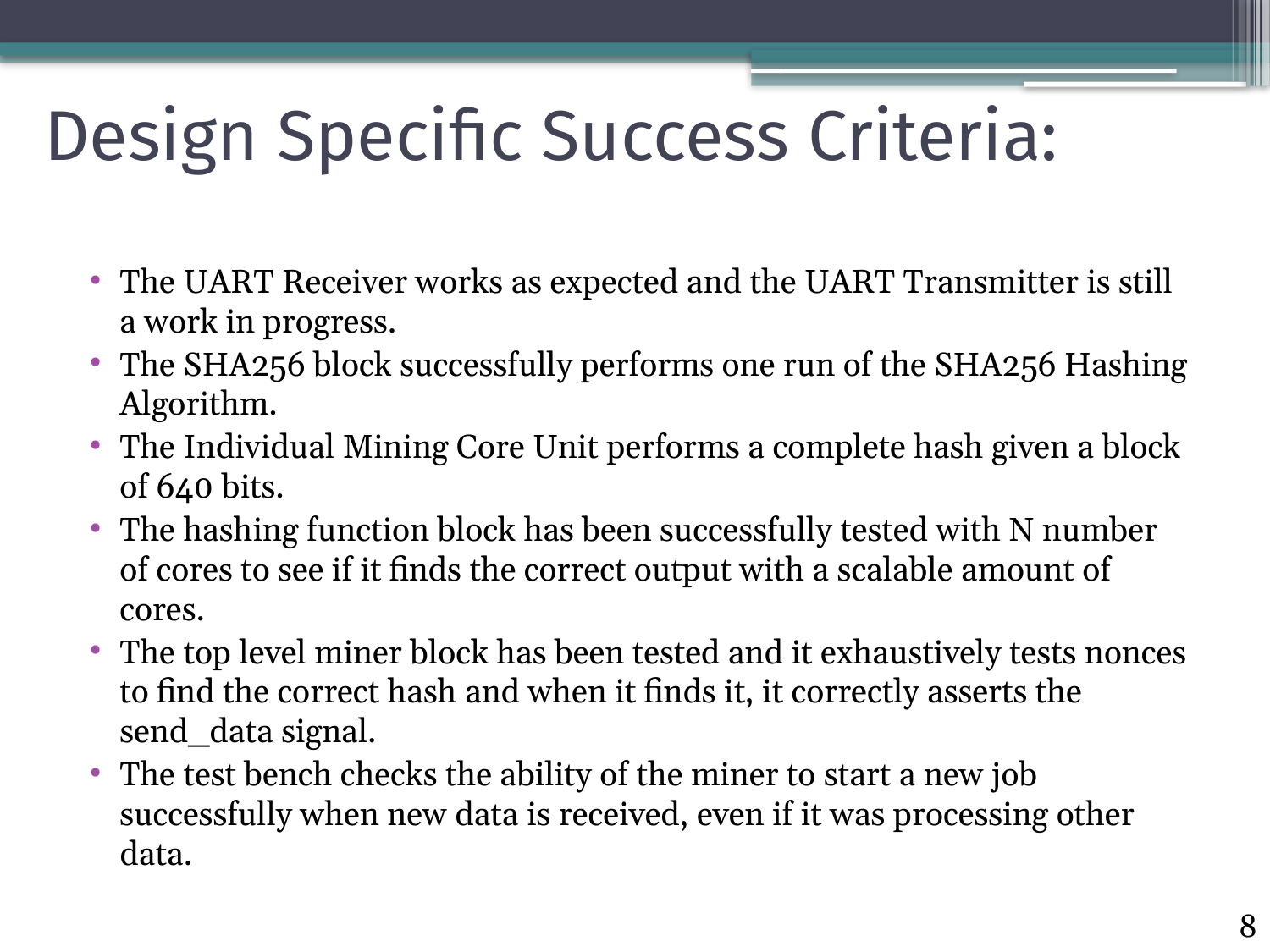

# Design Specific Success Criteria:
The UART Receiver works as expected and the UART Transmitter is still a work in progress.
The SHA256 block successfully performs one run of the SHA256 Hashing Algorithm.
The Individual Mining Core Unit performs a complete hash given a block of 640 bits.
The hashing function block has been successfully tested with N number of cores to see if it finds the correct output with a scalable amount of cores.
The top level miner block has been tested and it exhaustively tests nonces to find the correct hash and when it finds it, it correctly asserts the send_data signal.
The test bench checks the ability of the miner to start a new job successfully when new data is received, even if it was processing other data.

8